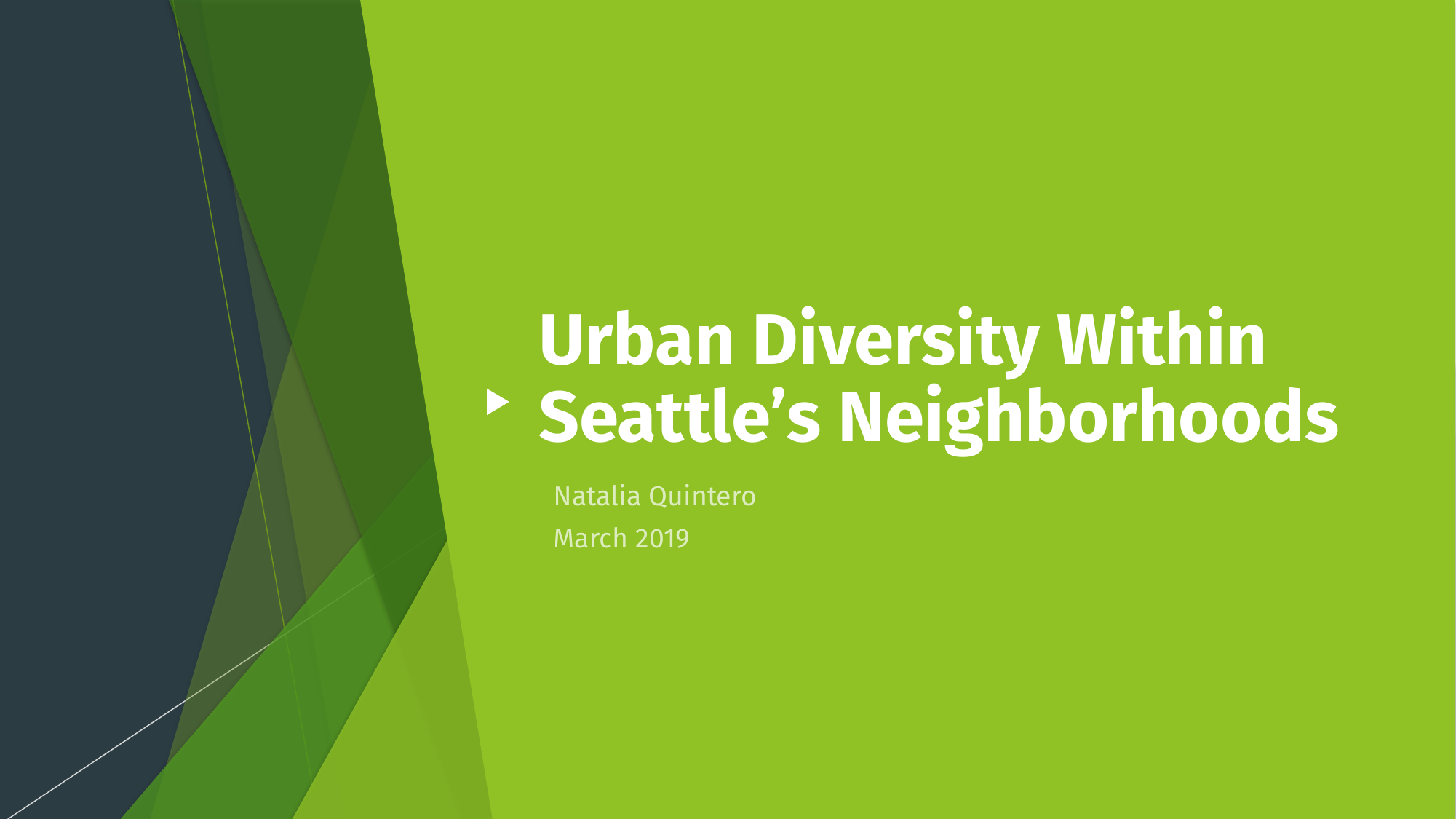

# Urban Diversity Within Seattle’s Neighborhoods

Natalia Quintero
March 2019